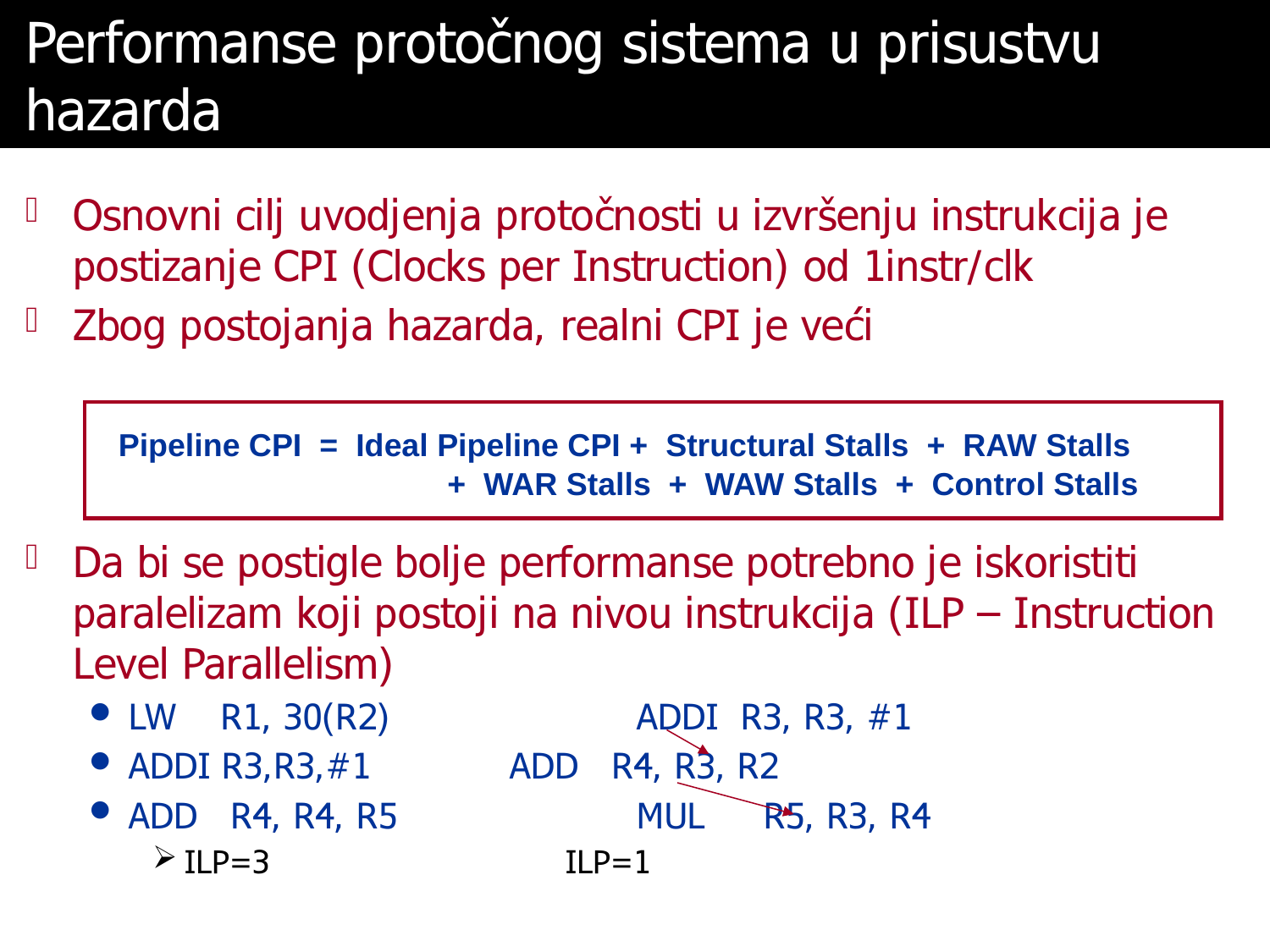

# Performanse protočnog sistema u prisustvu hazarda
Osnovni cilj uvodjenja protočnosti u izvršenju instrukcija je postizanje CPI (Clocks per Instruction) od 1instr/clk
Zbog postojanja hazarda, realni CPI je veći

Da bi se postigle bolje performanse potrebno je iskoristiti paralelizam koji postoji na nivou instrukcija (ILP – Instruction Level Parallelism)
LW    R1, 30(R2)		ADDI  R3, R3, #1
ADDI R3,R3,#1		ADD   R4, R3, R2
ADD   R4, R4, R5		MUL   	R5, R3, R4
ILP=3			ILP=1

Pipeline CPI  =  Ideal Pipeline CPI +  Structural Stalls  +  RAW Stalls
                                     +  WAR Stalls  +  WAW Stalls  +  Control Stalls